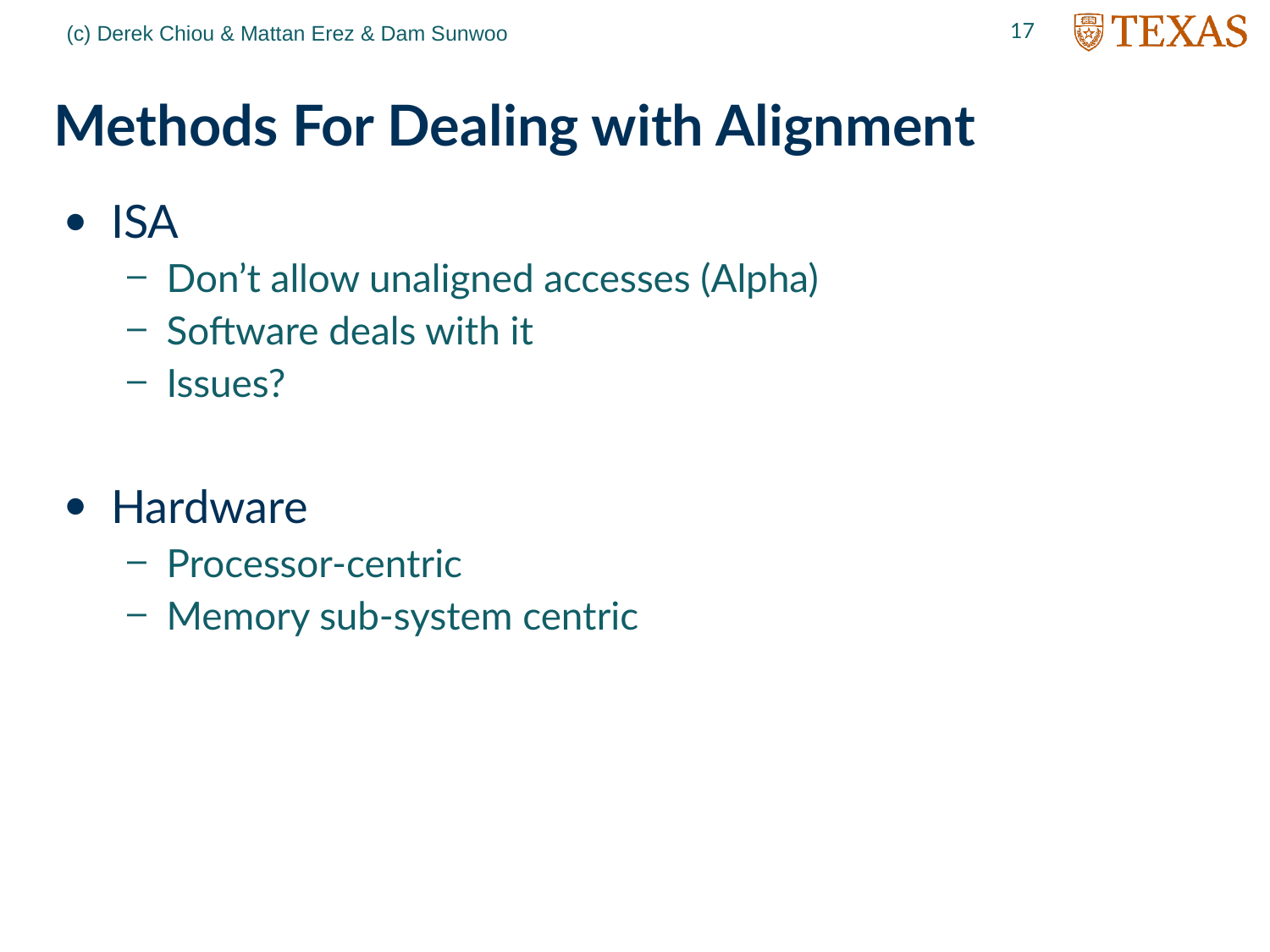

17
(c) Derek Chiou & Mattan Erez & Dam Sunwoo
# Methods For Dealing with Alignment
ISA
Don’t allow unaligned accesses (Alpha)
Software deals with it
Issues?

Hardware
Processor-centric
Memory sub-system centric